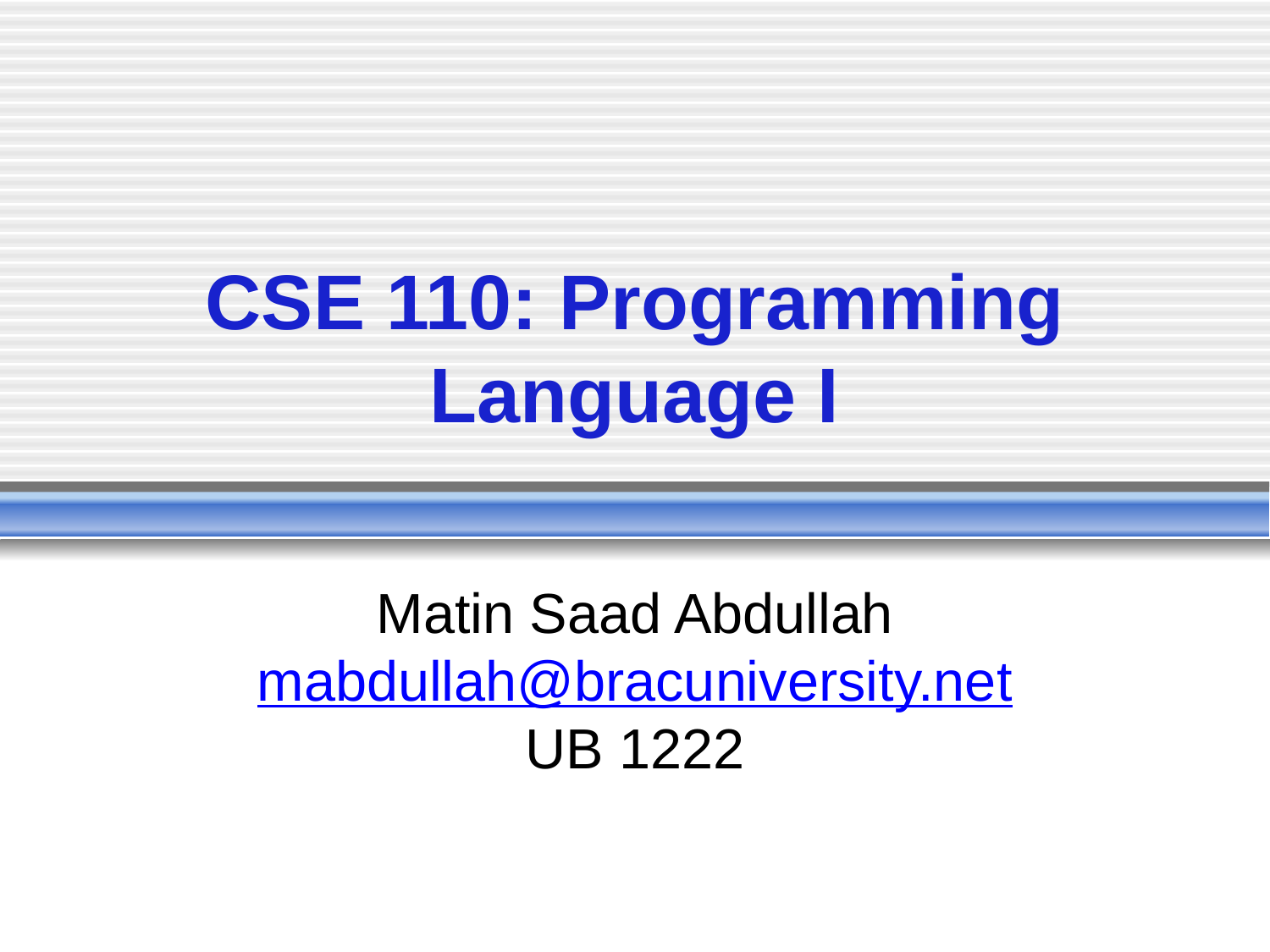

CSE 110: Programming Language I
Matin Saad Abdullah
mabdullah@bracuniversity.net
UB 1222